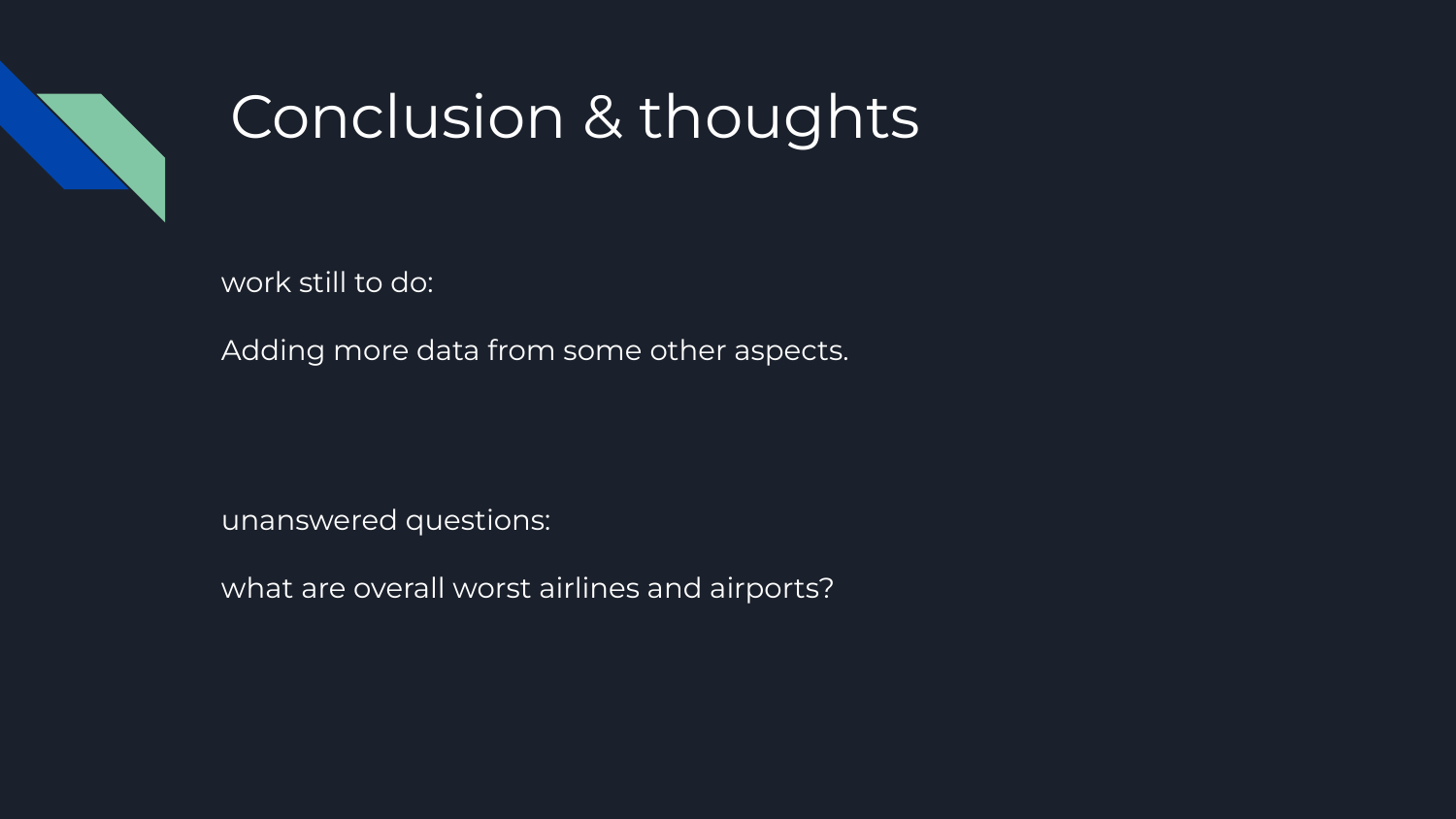

# Conclusion & thoughts

work still to do:

Adding more data from some other aspects.

unanswered questions:

what are overall worst airlines and airports?